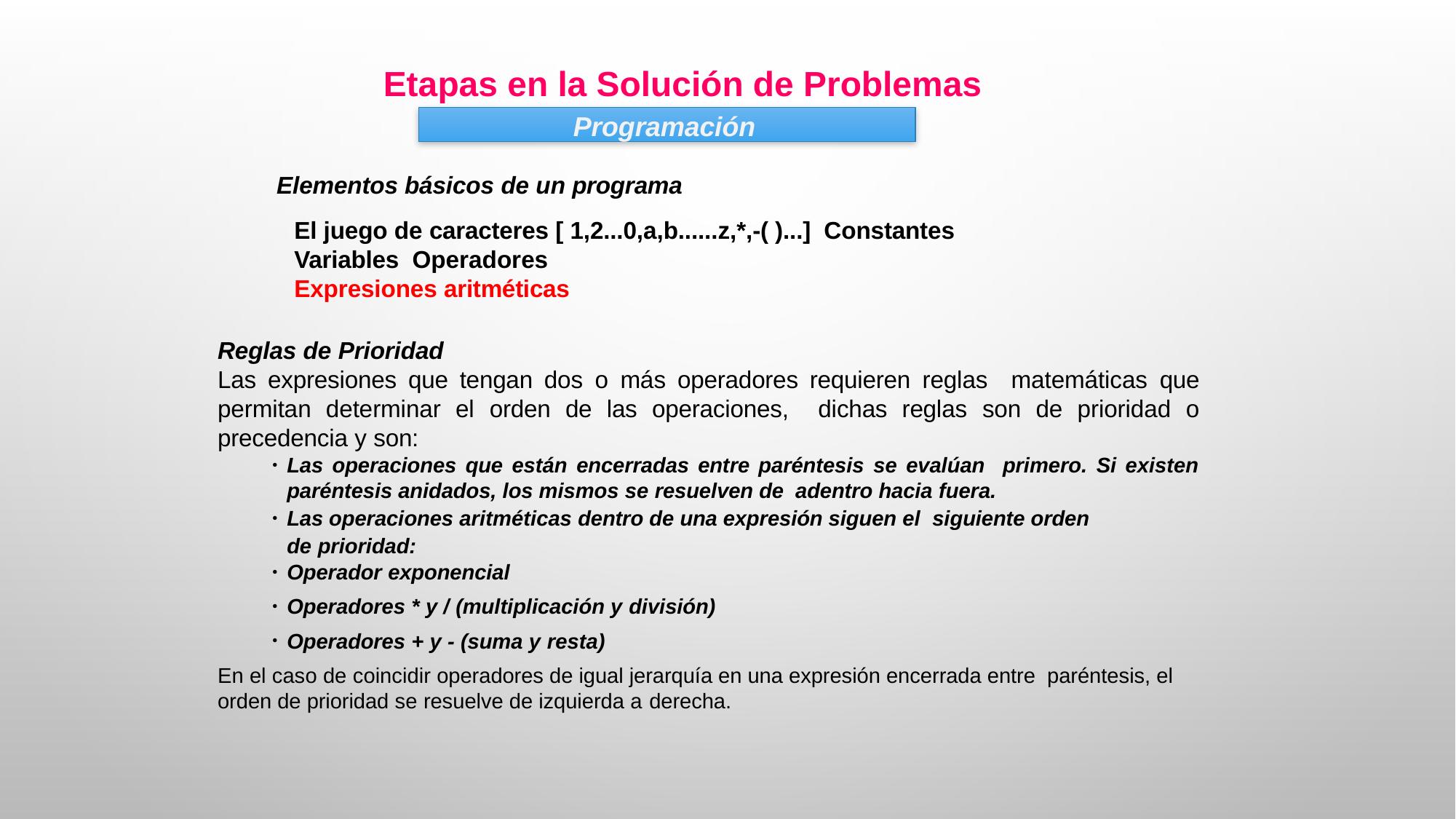

Etapas en la Solución de Problemas
Programación
Elementos básicos de un programa
El juego de caracteres [ 1,2...0,a,b......z,*,-( )...]  Constantes
Variables  Operadores
Expresiones aritméticas

Reglas de Prioridad
Las expresiones que tengan dos o más operadores requieren reglas  matemáticas que permitan determinar el orden de las operaciones,  dichas reglas son de prioridad o precedencia y son:
Las operaciones que están encerradas entre paréntesis se evalúan  primero. Si existen paréntesis anidados, los mismos se resuelven de  adentro hacia fuera.
Las operaciones aritméticas dentro de una expresión siguen el  siguiente orden de prioridad:
Operador exponencial
Operadores * y / (multiplicación y división)
Operadores + y - (suma y resta)
En el caso de coincidir operadores de igual jerarquía en una expresión encerrada entre  paréntesis, el orden de prioridad se resuelve de izquierda a derecha.